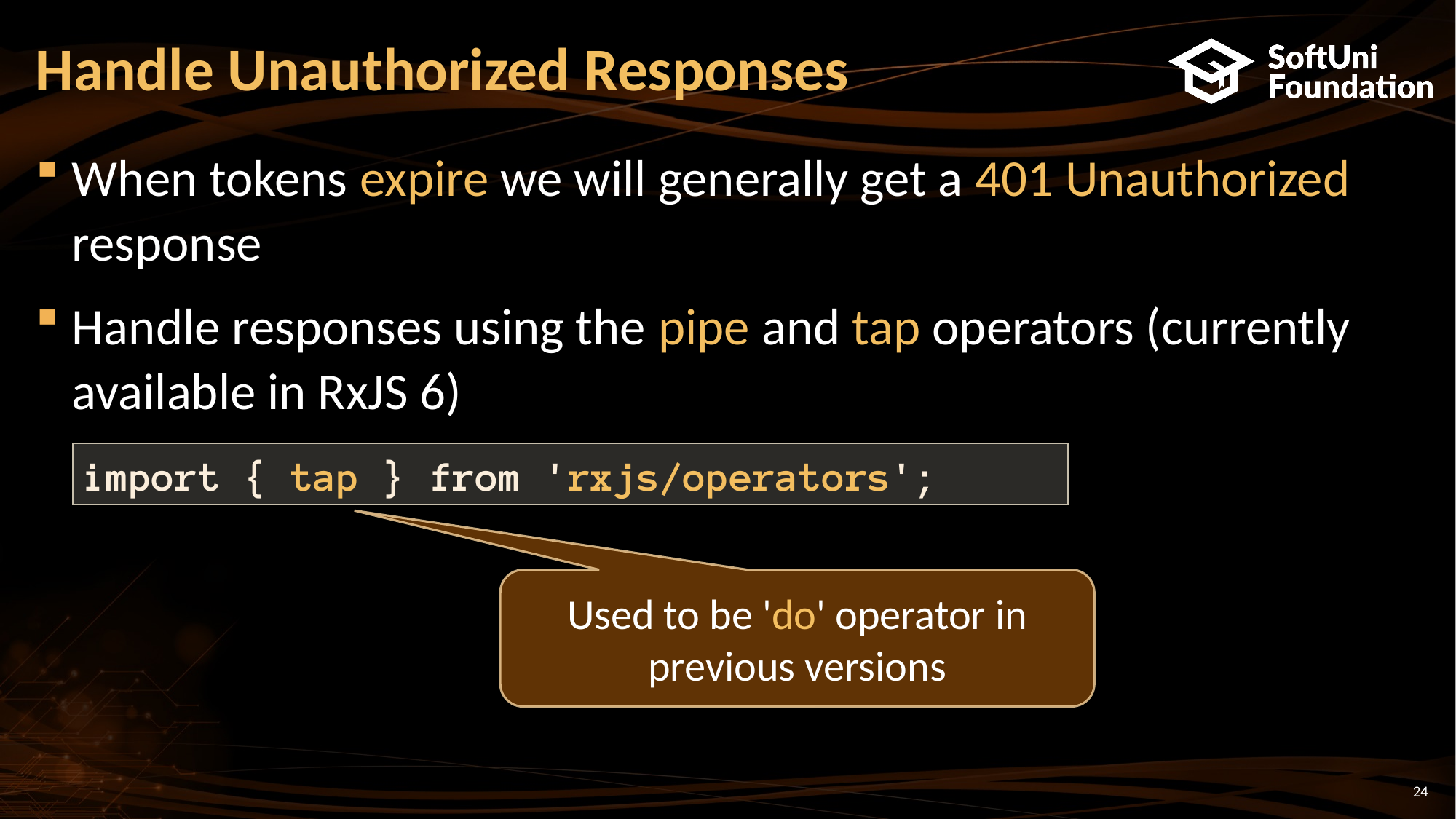

# Handle Unauthorized Responses
When tokens expire we will generally get a 401 Unauthorized response
Handle responses using the pipe and tap operators (currently available in RxJS 6)
import { tap } from 'rxjs/operators';
Used to be 'do' operator in previous versions
24